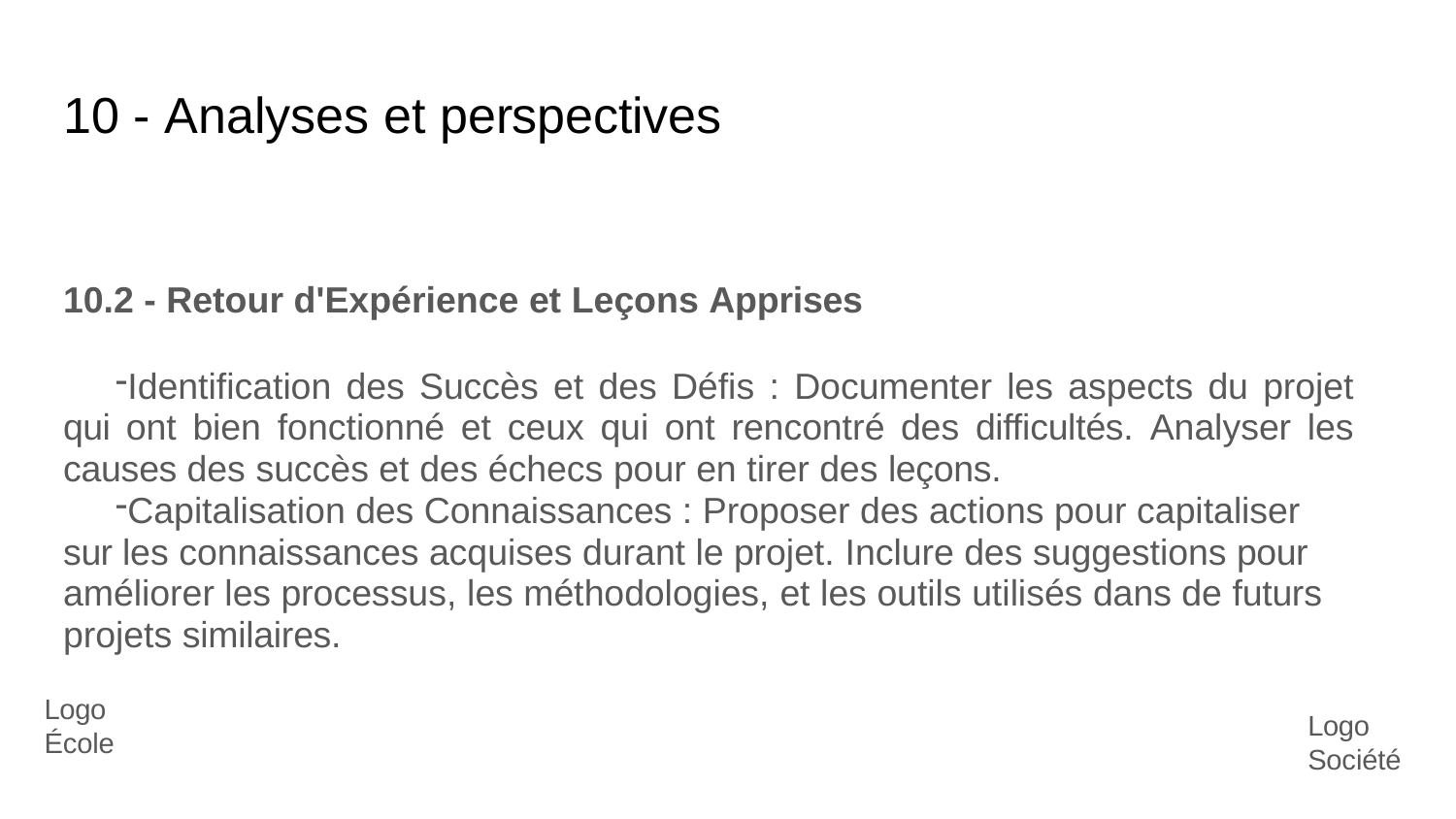

# 10 - Analyses et perspectives
10.2 - Retour d'Expérience et Leçons Apprises

Identification des Succès et des Défis : Documenter les aspects du projet qui ont bien fonctionné et ceux qui ont rencontré des difficultés. Analyser les causes des succès et des échecs pour en tirer des leçons.
Capitalisation des Connaissances : Proposer des actions pour capitaliser sur les connaissances acquises durant le projet. Inclure des suggestions pour améliorer les processus, les méthodologies, et les outils utilisés dans de futurs projets similaires.
Logo École
Logo Société